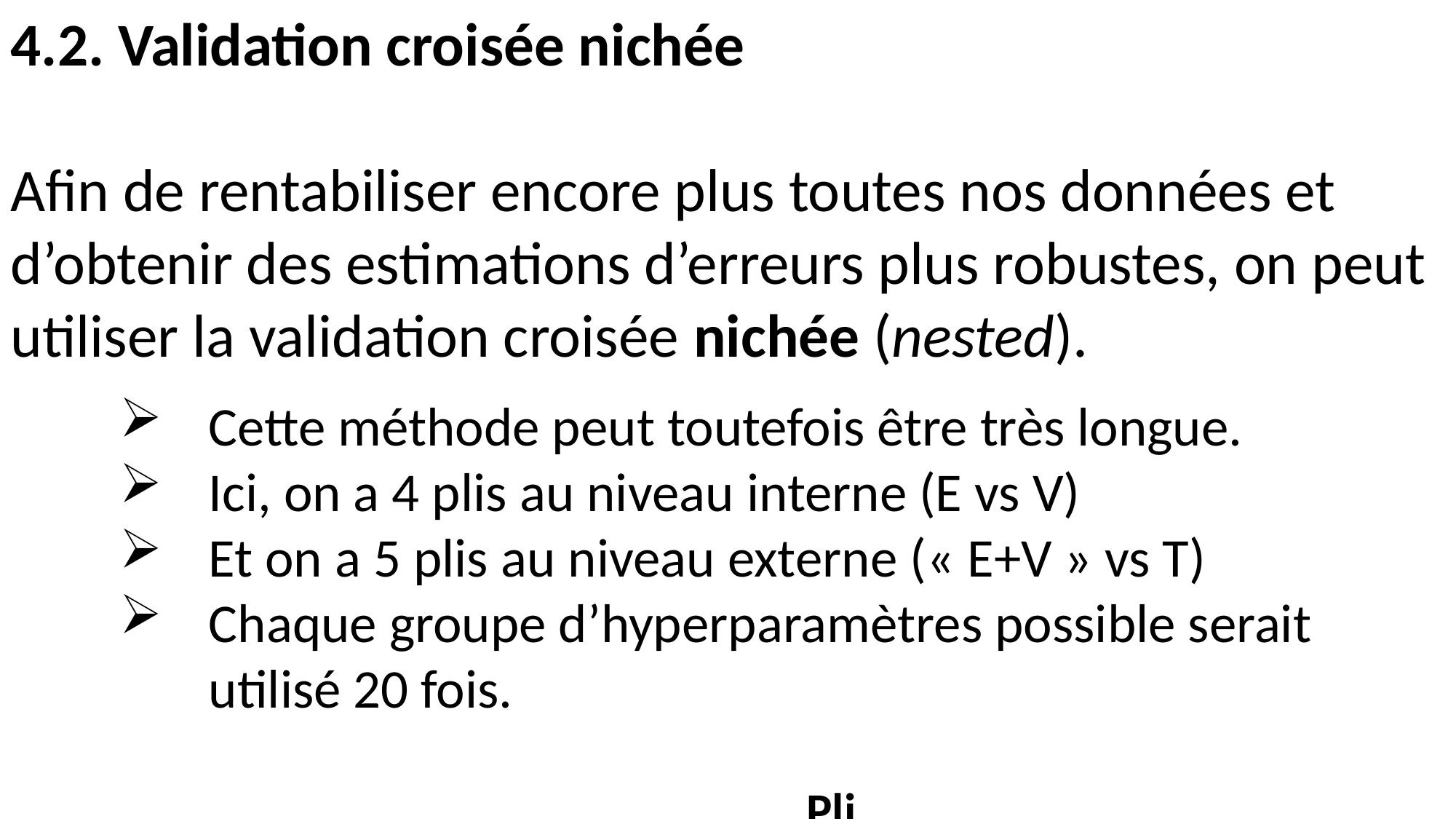

4. VALIDATION
4.2. Validation croisée nichée

Afin de rentabiliser encore plus toutes nos données et d’obtenir des estimations d’erreurs plus robustes, on peut utiliser la validation croisée nichée (nested).

Cette méthode peut toutefois être très longue.
Ici, on a 4 plis au niveau interne (E vs V)
Et on a 5 plis au niveau externe (« E+V » vs T)
Chaque groupe d’hyperparamètres possible serait utilisé 20 fois.
|  |  | Pli |  |  |  |  |
| --- | --- | --- | --- | --- | --- | --- |
|  |  | A | B | C | D |  |
| Itération | 1 | E | E | E | V | T |
|  | 2 | E | E | V | E | T |
|  | 3 | E | V | E | E | T |
|  | 4 | V | E | E | E | T |
| Itération | 5 | E | E | E | T | V |
| --- | --- | --- | --- | --- | --- | --- |
|  | 6 | E | E | V | T | E |
|  | 7 | E | V | E | T | E |
|  | 8 | V | E | E | T | E |
| Itération | 9 | E | E | T | E | V |
| --- | --- | --- | --- | --- | --- | --- |
|  | 10 | E | E | T | V | E |
|  | 11 | E | V | T | E | E |
|  | 12 | V | E | T | E | E |
| Itération | 13 | E | T | E | E | V |
| --- | --- | --- | --- | --- | --- | --- |
|  | 14 | E | T | E | V | E |
|  | 15 | E | T | V | E | E |
|  | 16 | V | T | E | E | E |
| Itération | 17 | T | E | E | E | V |
| --- | --- | --- | --- | --- | --- | --- |
|  | 18 | T | E | E | V | E |
|  | 19 | T | E | V | E | E |
|  | 20 | T | V | E | E | E |